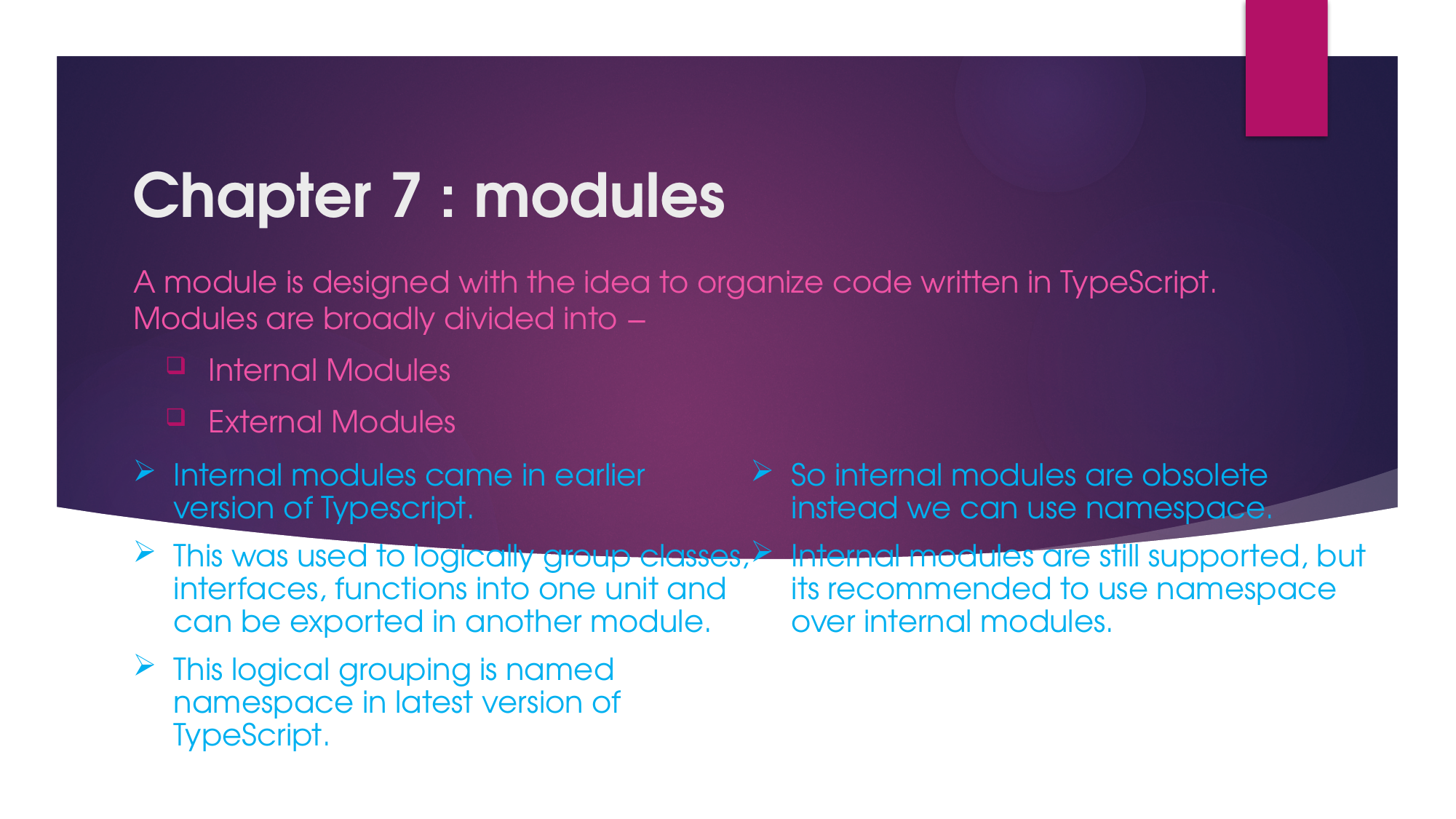

# Chapter 7 : modules
A module is designed with the idea to organize code written in TypeScript. Modules are broadly divided into −
Internal Modules
External Modules
Internal modules came in earlier version of Typescript.
This was used to logically group classes, interfaces, functions into one unit and can be exported in another module.
This logical grouping is named namespace in latest version of TypeScript.
So internal modules are obsolete instead we can use namespace.
Internal modules are still supported, but its recommended to use namespace over internal modules.